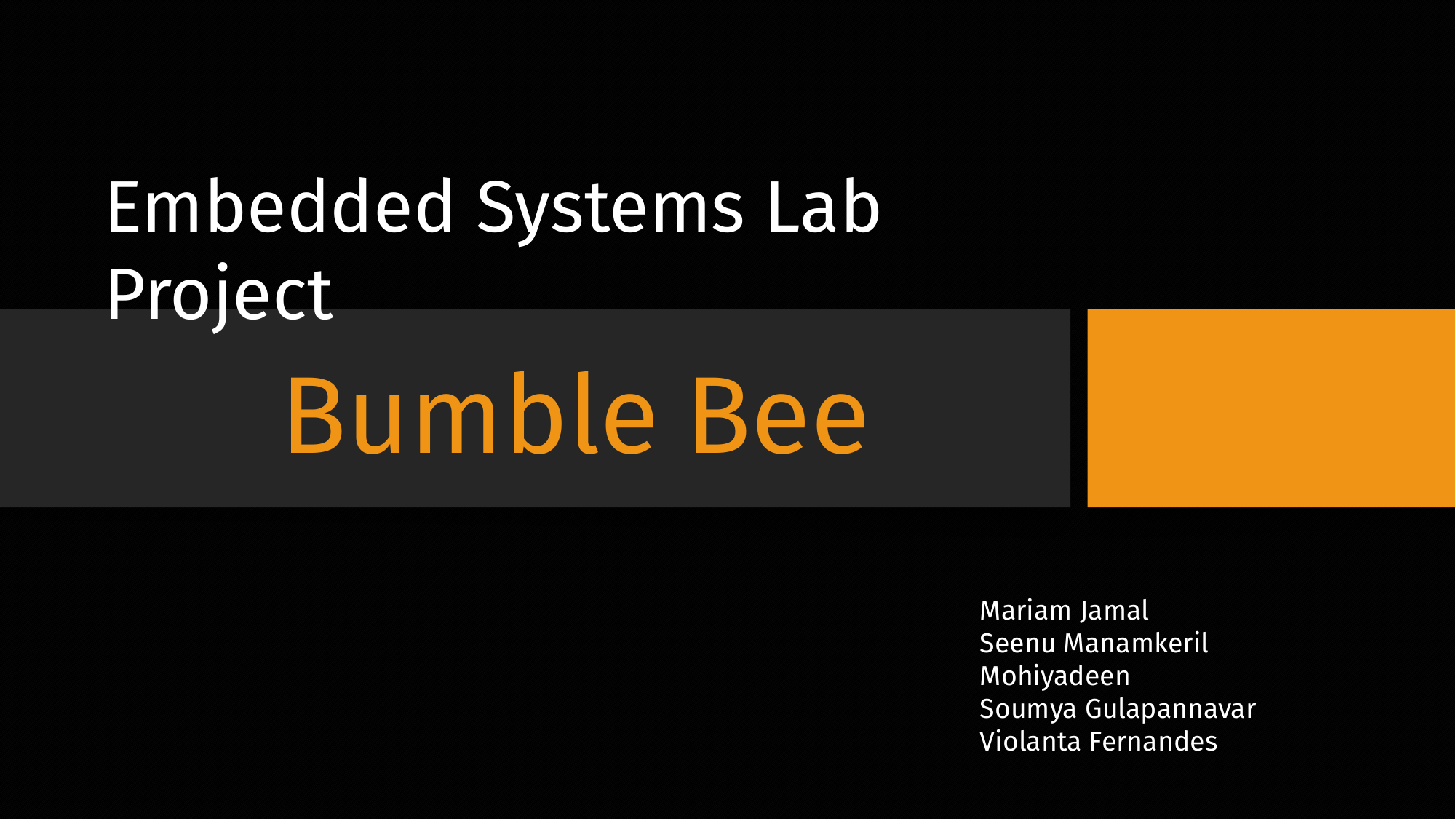

Embedded Systems Lab Project
Bumble Bee
Mariam Jamal
Seenu Manamkeril Mohiyadeen
Soumya Gulapannavar
Violanta Fernandes